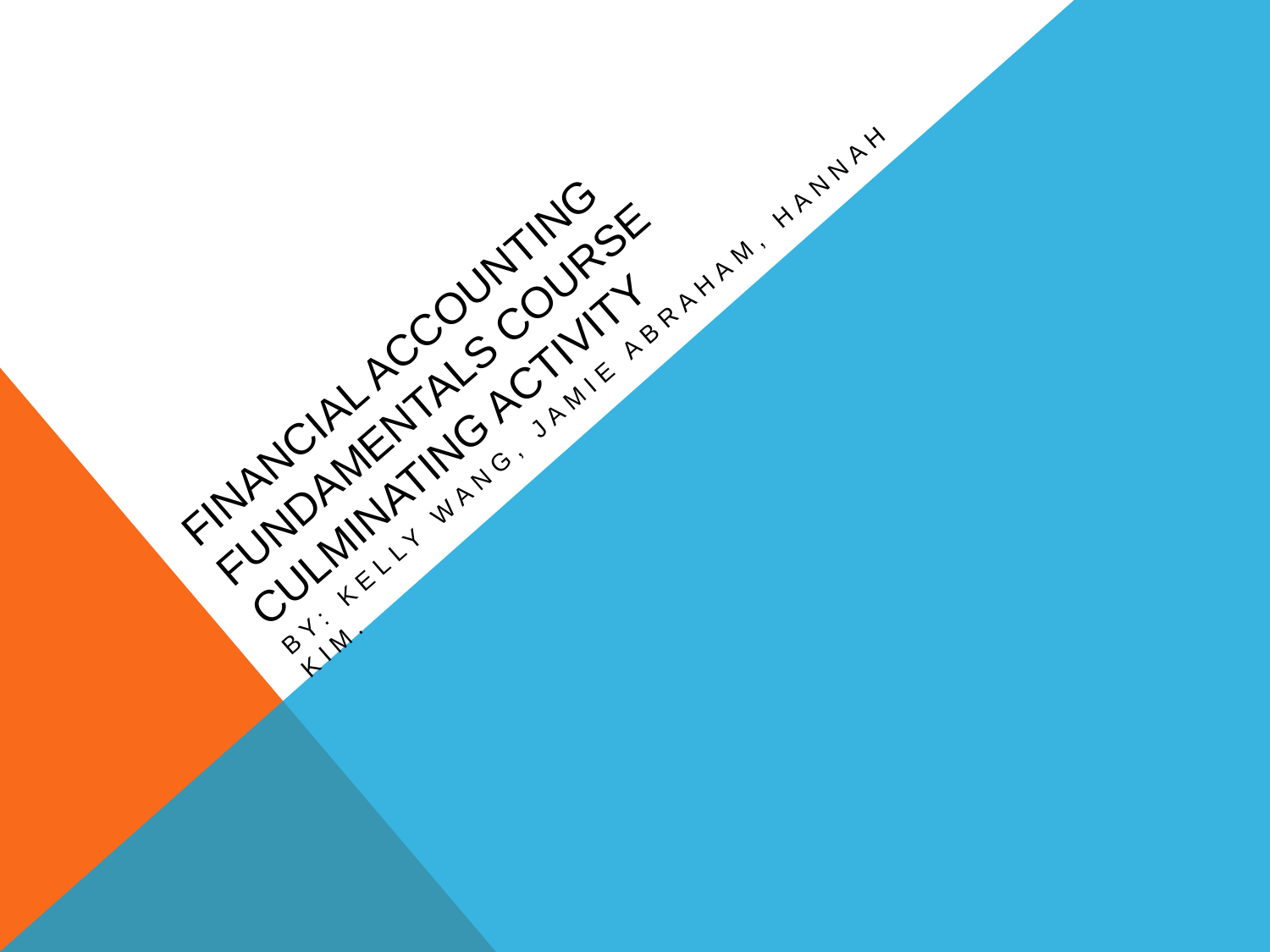

# Financial Accounting Fundamentals Course culminating Activity
BY: Kelly Wang, Jamie Abraham, Hannah Kim.